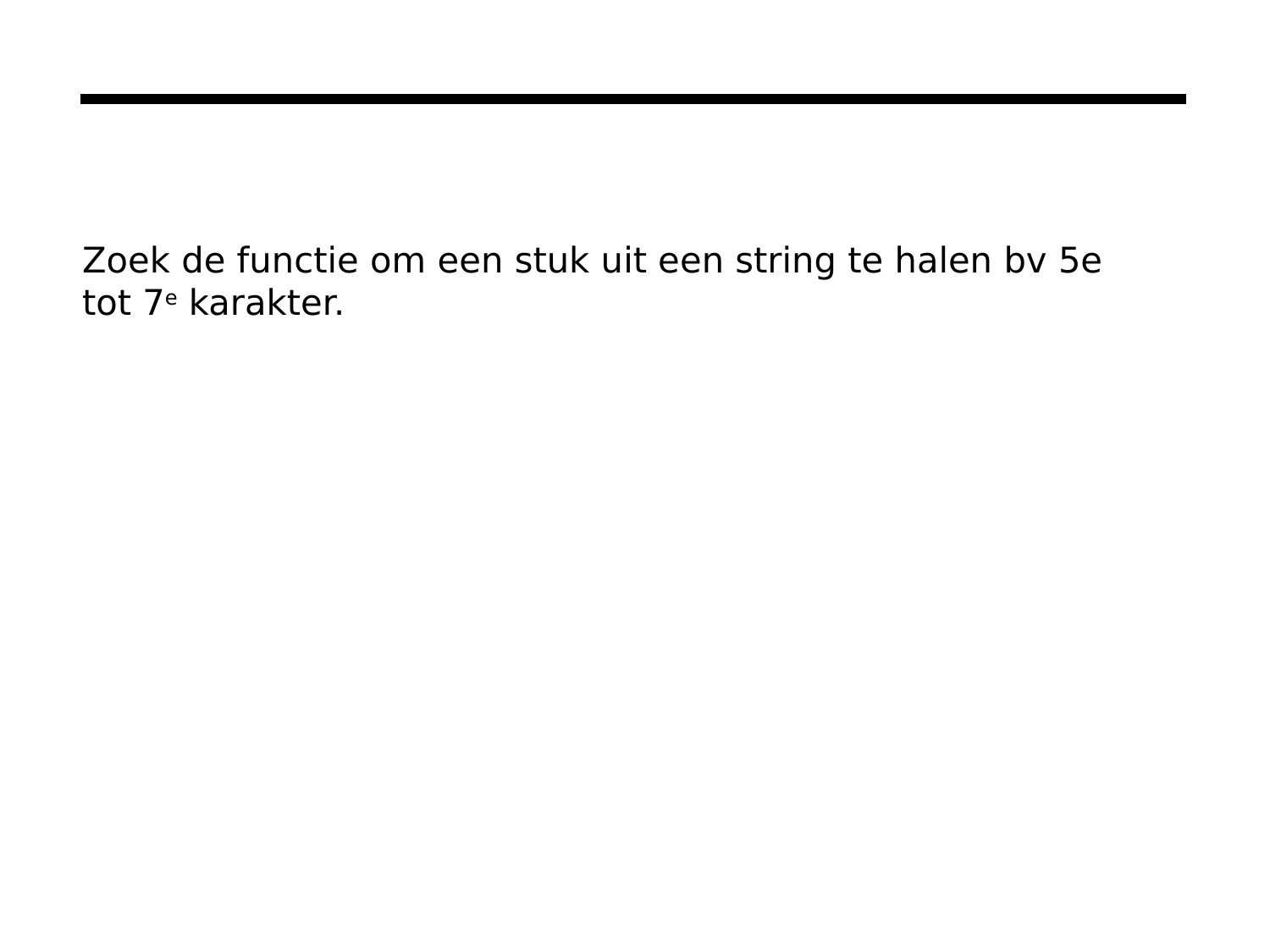

#
Zoek de functie om een stuk uit een string te halen bv 5e tot 7e karakter.